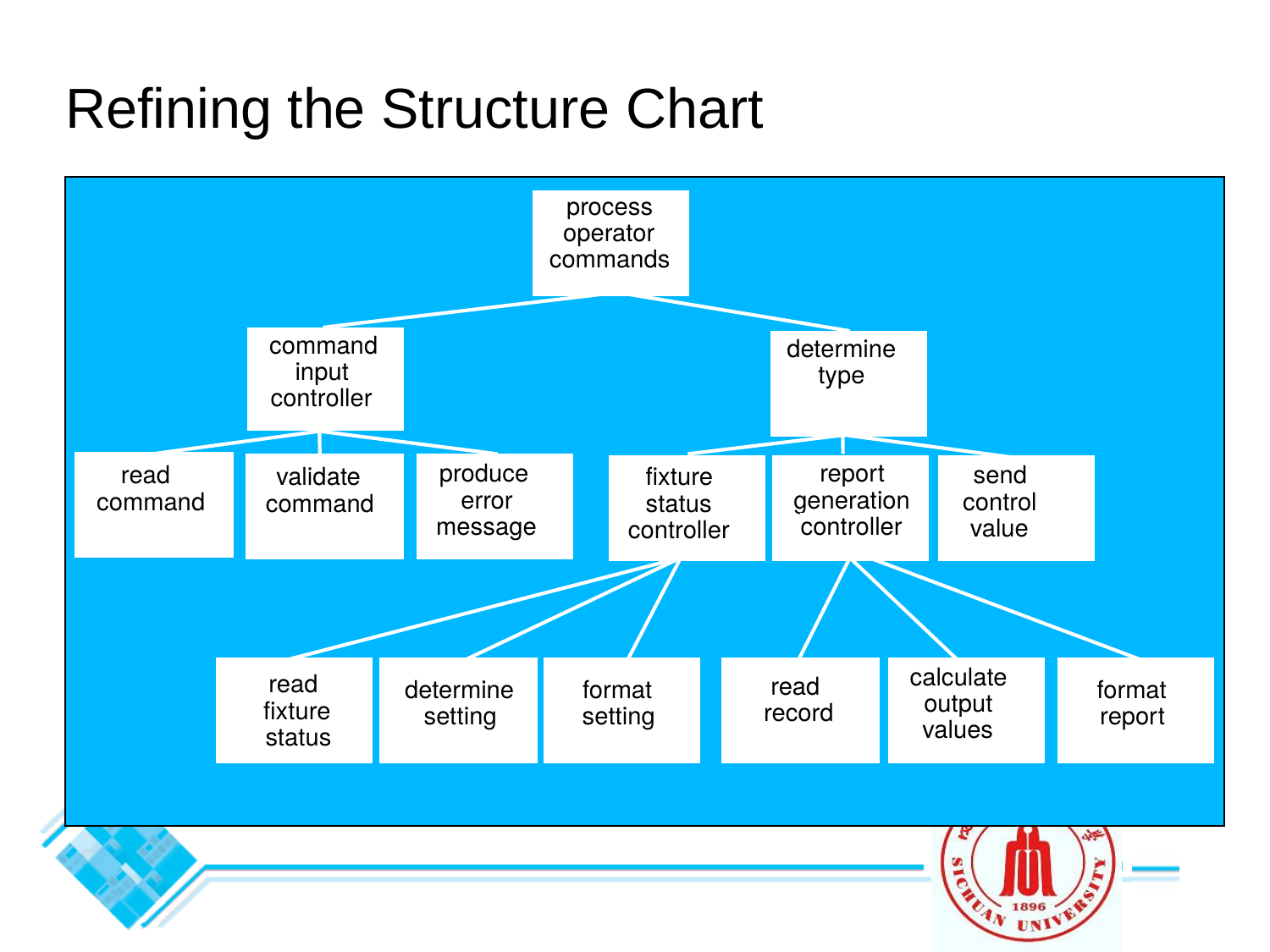

Refining the Structure Chart

process
operator
commands

command

determine
input
type
controller

produce
report
read
send
validate
fixture
error
generation
command
control
command
status
message
controller
value
controller

calculate
read
read
determine
format
format
output
fixture
record
setting
setting
report
values
status